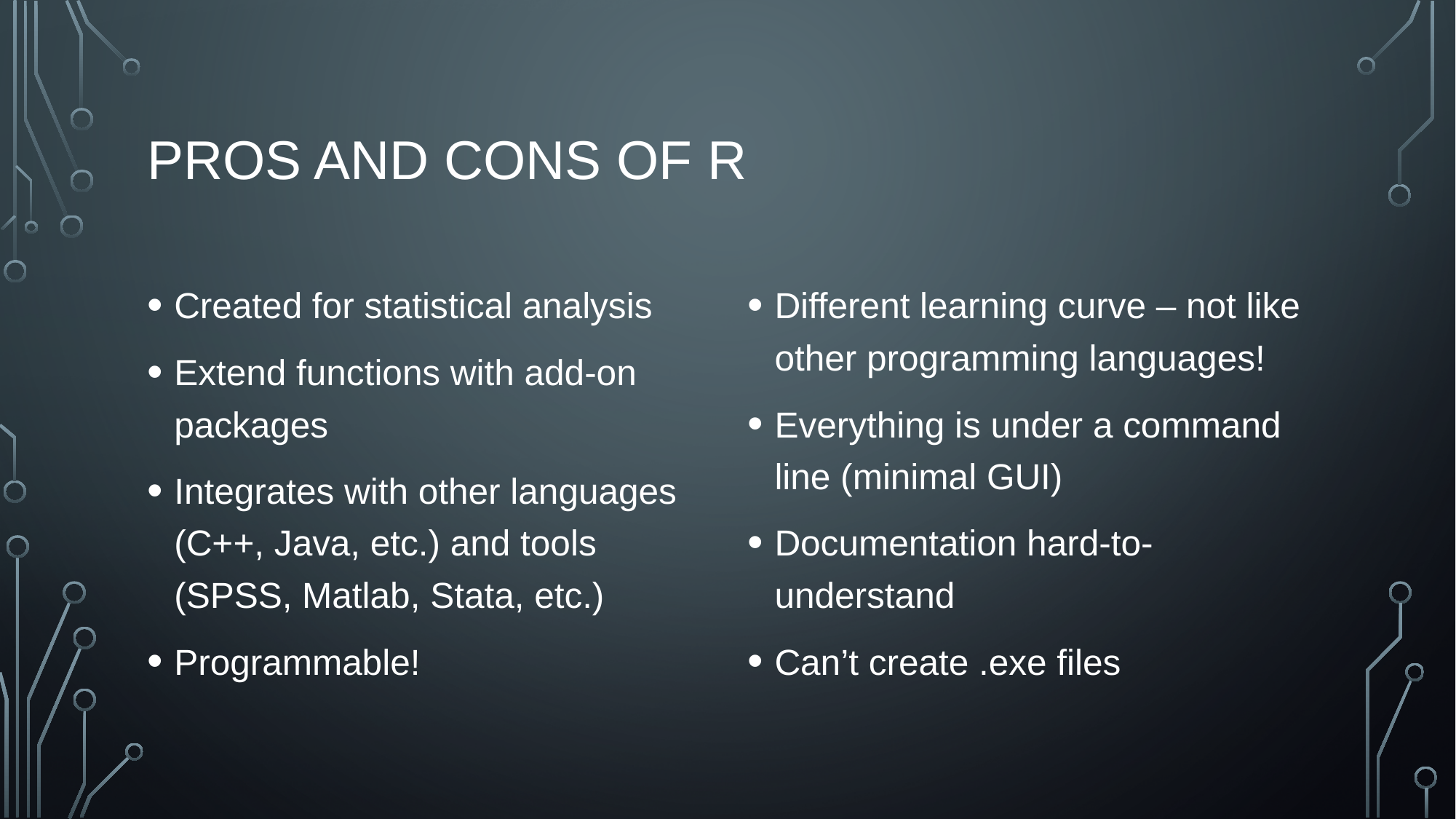

# Pros and CONS of R
Created for statistical analysis
Extend functions with add-on packages
Integrates with other languages (C++, Java, etc.) and tools (SPSS, Matlab, Stata, etc.)
Programmable!
Different learning curve – not like other programming languages!
Everything is under a command line (minimal GUI)
Documentation hard-to-understand
Can’t create .exe files